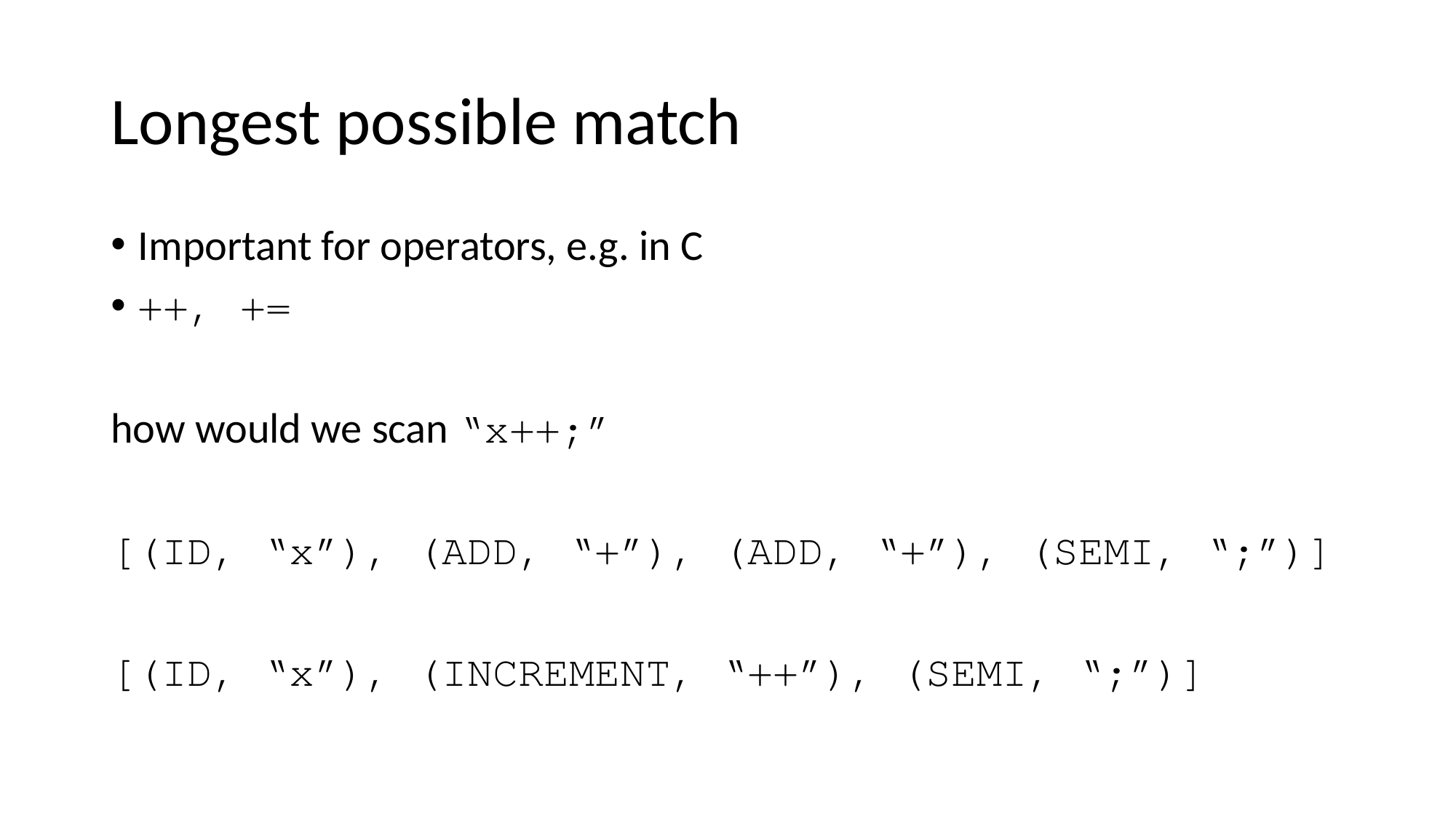

# Longest possible match
Important for operators, e.g. in C
++, +=

how would we scan “x++;”

[(ID, “x”), (ADD, “+”), (ADD, “+”), (SEMI, “;”)]

[(ID, “x”), (INCREMENT, “++”), (SEMI, “;”)]